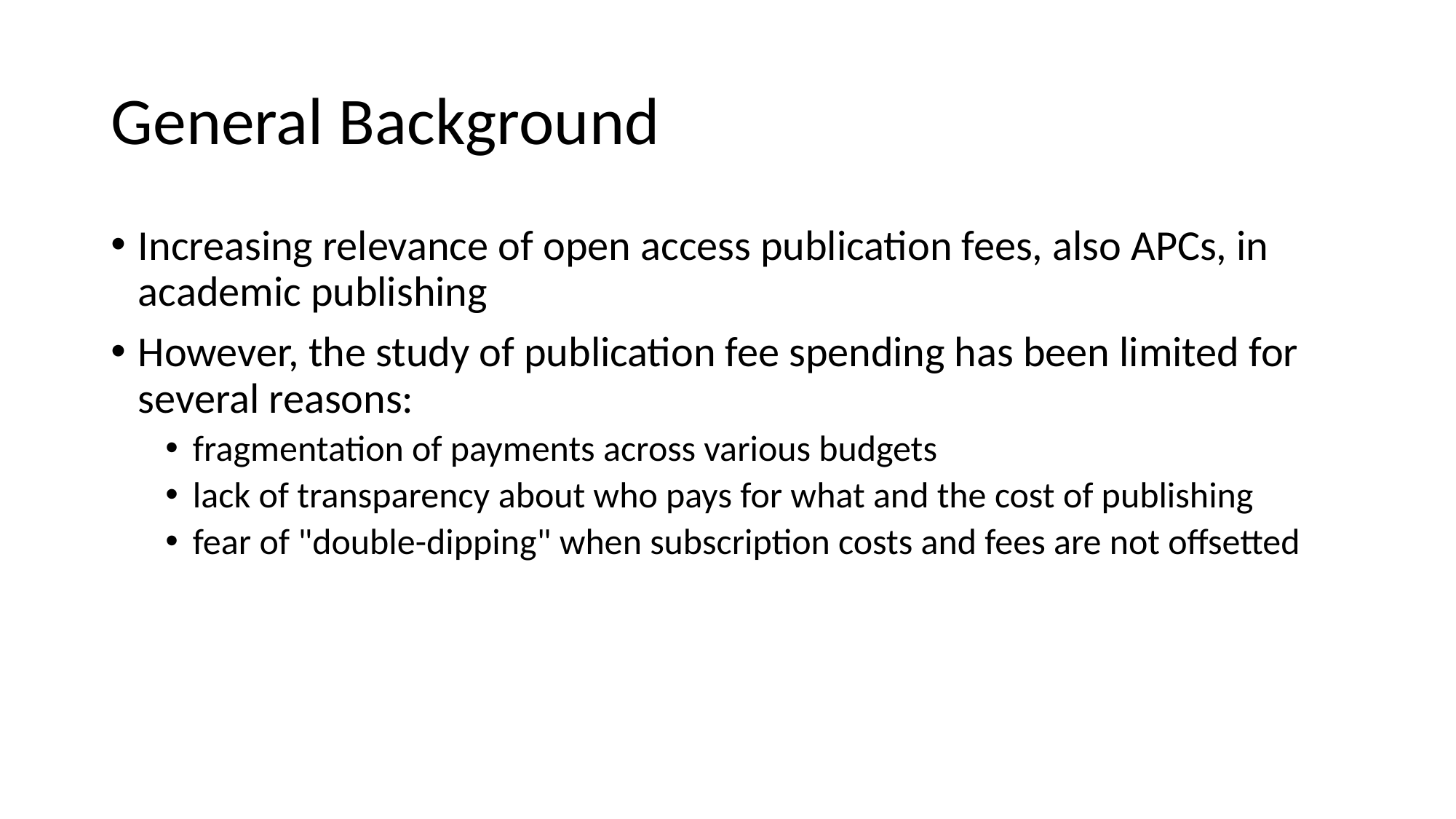

# General Background
Increasing relevance of open access publication fees, also APCs, in academic publishing
However, the study of publication fee spending has been limited for several reasons:
fragmentation of payments across various budgets
lack of transparency about who pays for what and the cost of publishing
fear of "double-dipping" when subscription costs and fees are not offsetted